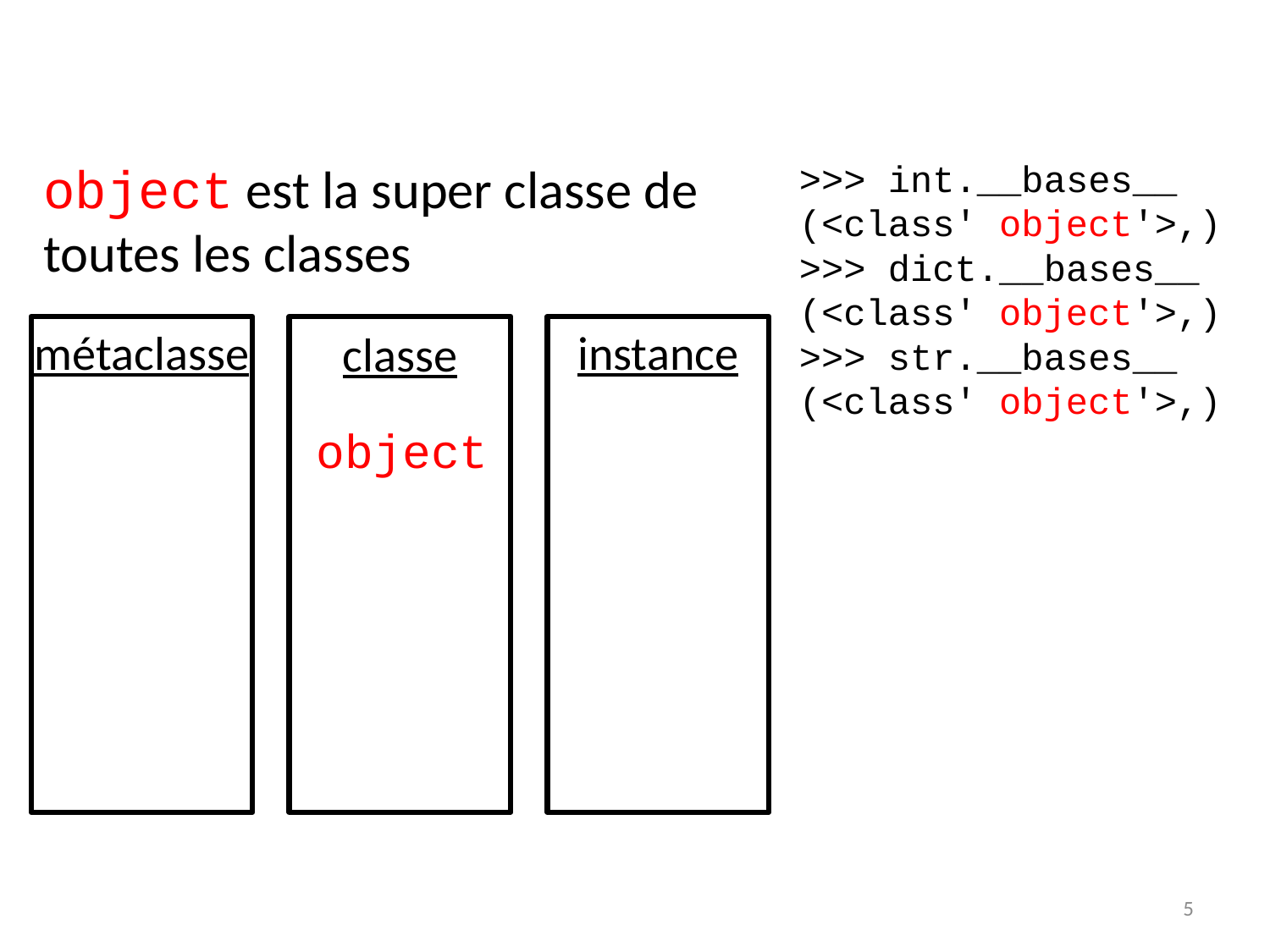

object est la super classe de toutes les classes
>>> int.__bases__
(<class' object'>,)
>>> dict.__bases__
(<class' object'>,)
>>> str.__bases__
(<class' object'>,)
métaclasse

instance
classe
object
5